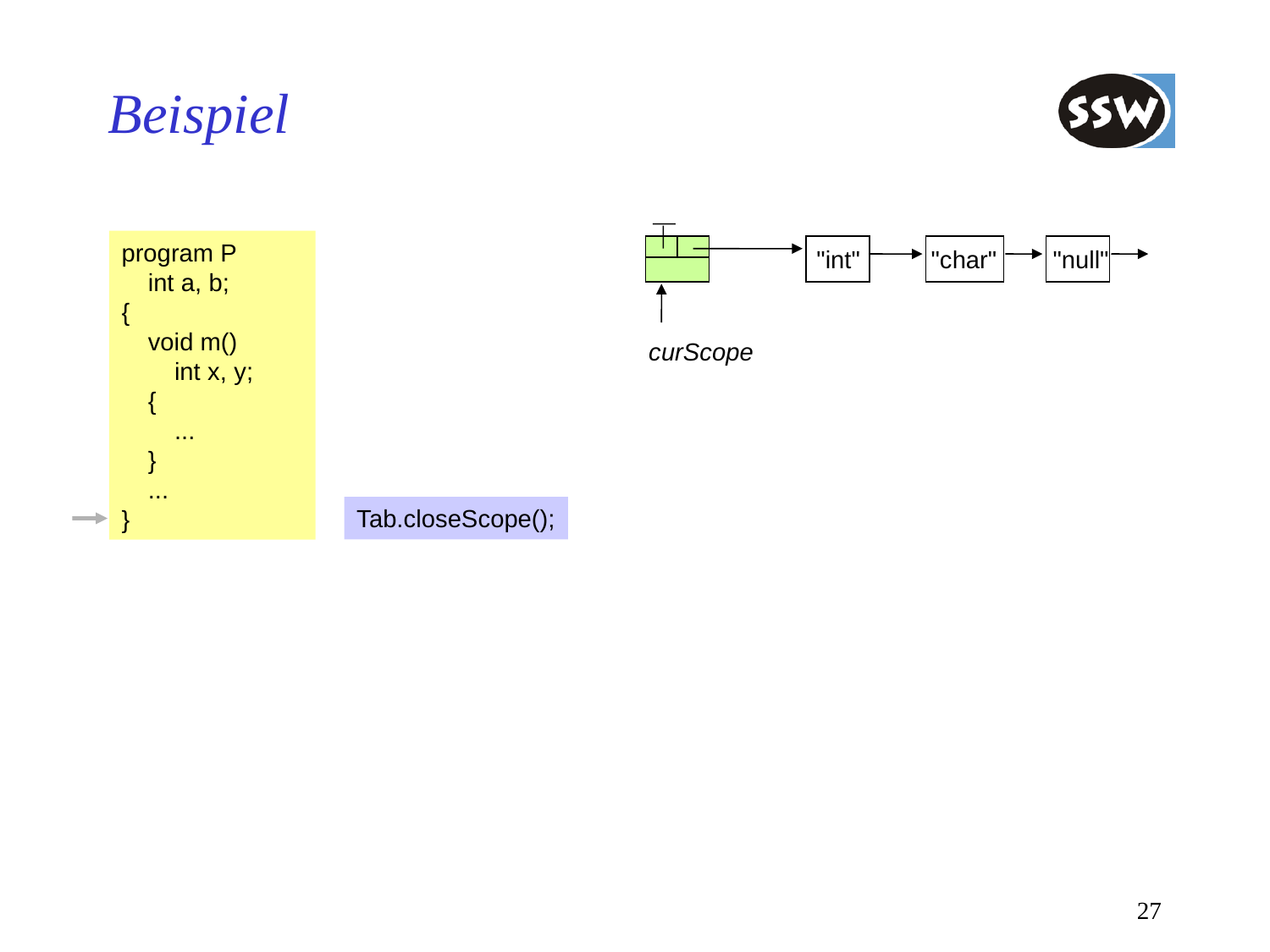

# Beispiel

program P
	int a, b;
{
	void m()
		int x, y;
	{
		...
	}
	...
}

"int"
"char"
"null"

curScope
Tab.closeScope();

27